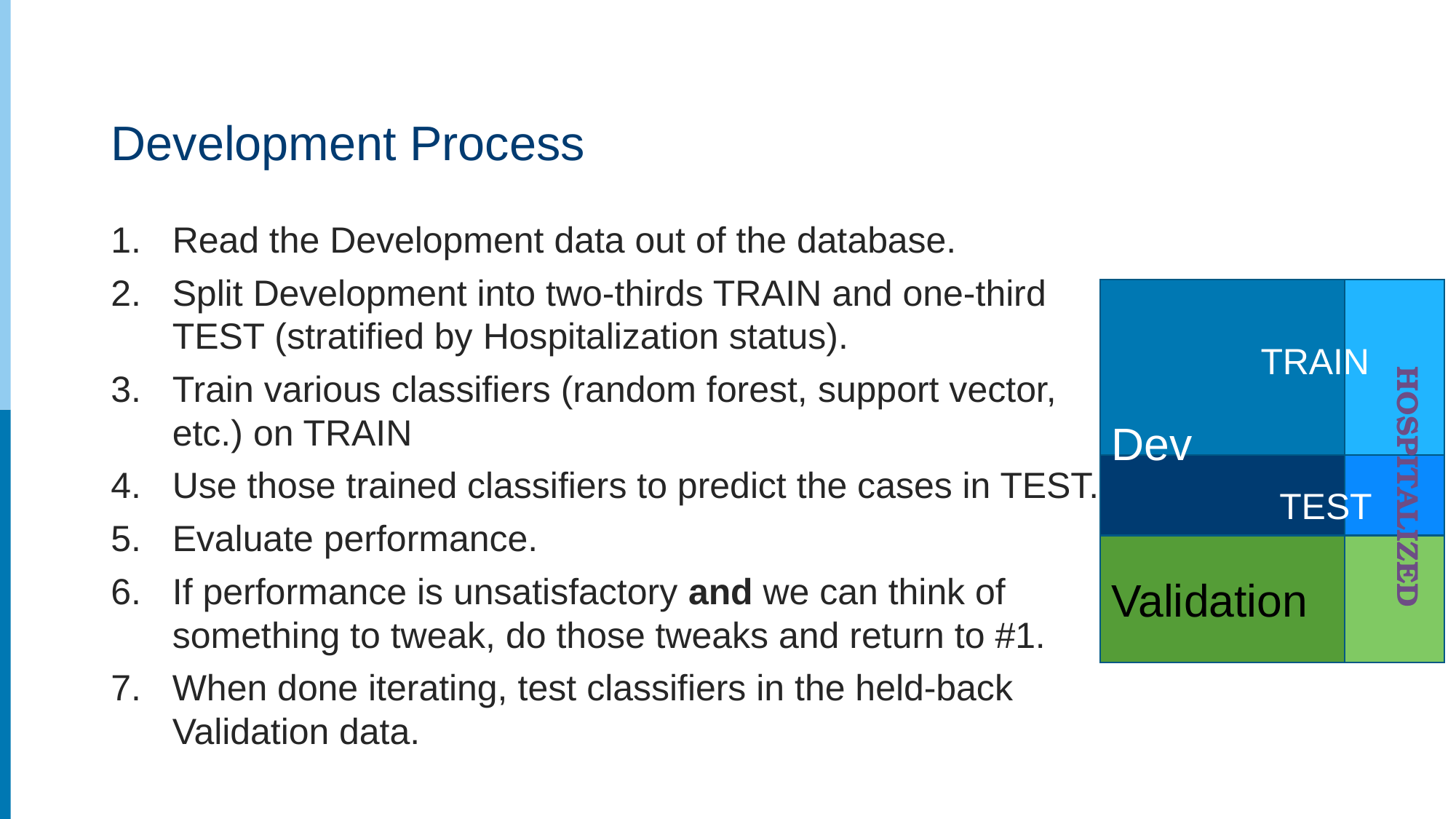

# Development Process
Read the Development data out of the database.
Split Development into two-thirds TRAIN and one-third TEST (stratified by Hospitalization status).
Train various classifiers (random forest, support vector, etc.) on TRAIN
Use those trained classifiers to predict the cases in TEST.
Evaluate performance.
If performance is unsatisfactory and we can think of something to tweak, do those tweaks and return to #1.
When done iterating, test classifiers in the held-back Validation data.

TRAIN
Dev

TEST
HOSPITALIZED

Validation